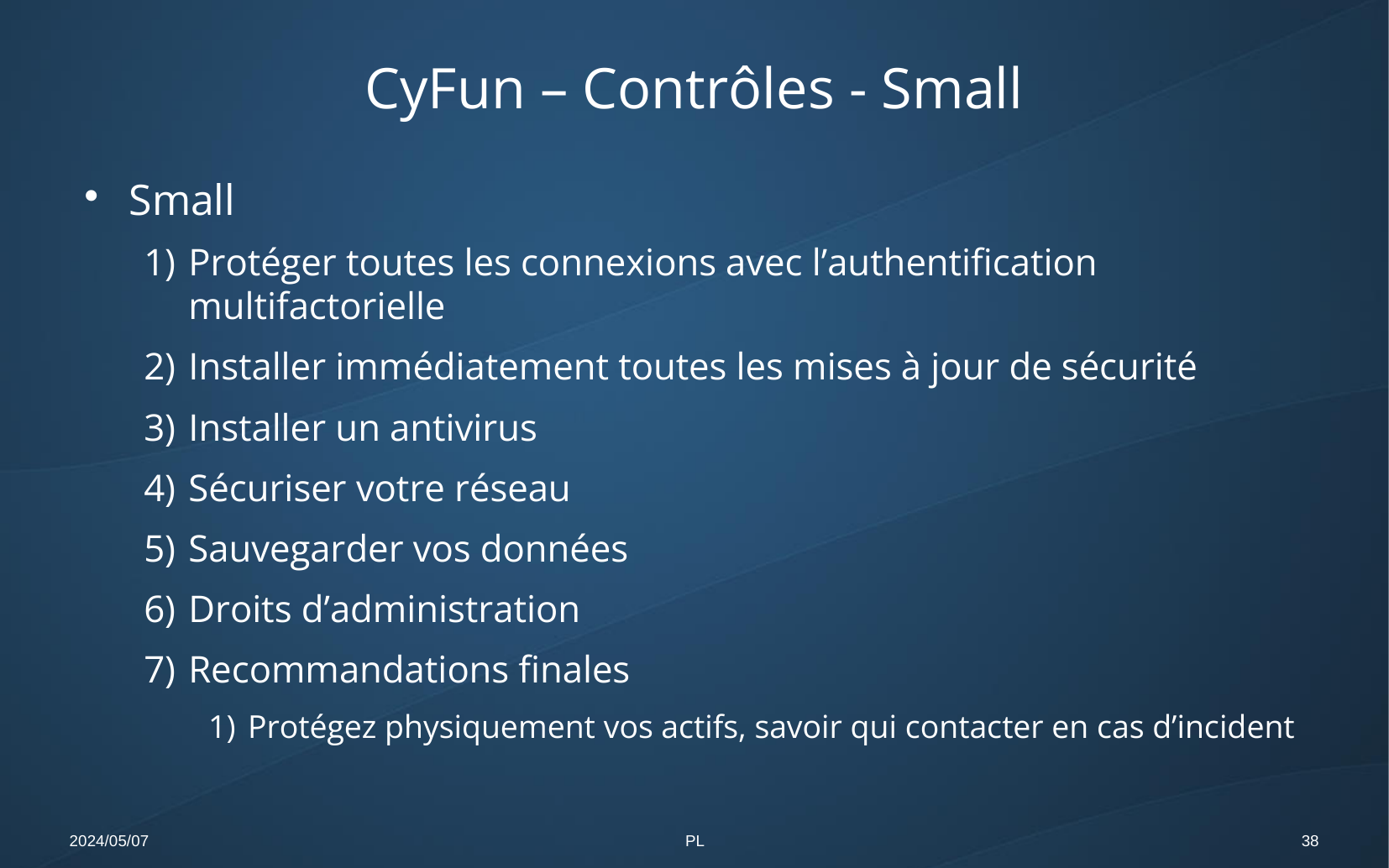

CyFun – Contrôles - Small
Small
Protéger toutes les connexions avec l’authentification multifactorielle
Installer immédiatement toutes les mises à jour de sécurité
Installer un antivirus
Sécuriser votre réseau
Sauvegarder vos données
Droits d’administration
Recommandations finales
Protégez physiquement vos actifs, savoir qui contacter en cas d’incident
2024/05/07
PL
38